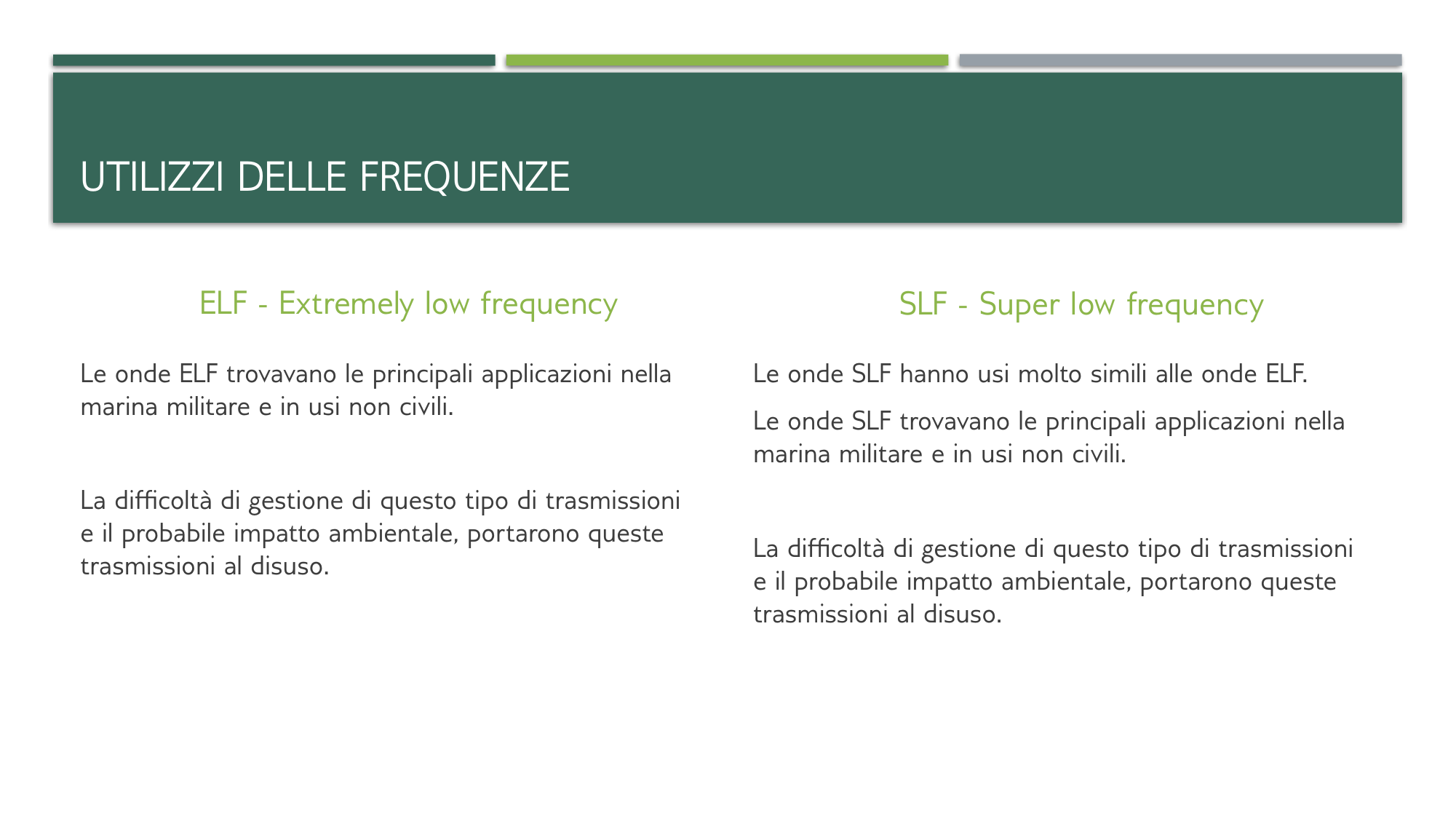

# Utilizzi delle frequenze
ELF - Extremely low frequency
SLF - Super low frequency
Le onde ELF trovavano le principali applicazioni nella marina militare e in usi non civili.

La difficoltà di gestione di questo tipo di trasmissioni e il probabile impatto ambientale, portarono queste trasmissioni al disuso.

Le onde SLF hanno usi molto simili alle onde ELF.
Le onde SLF trovavano le principali applicazioni nella marina militare e in usi non civili.

La difficoltà di gestione di questo tipo di trasmissioni e il probabile impatto ambientale, portarono queste trasmissioni al disuso.